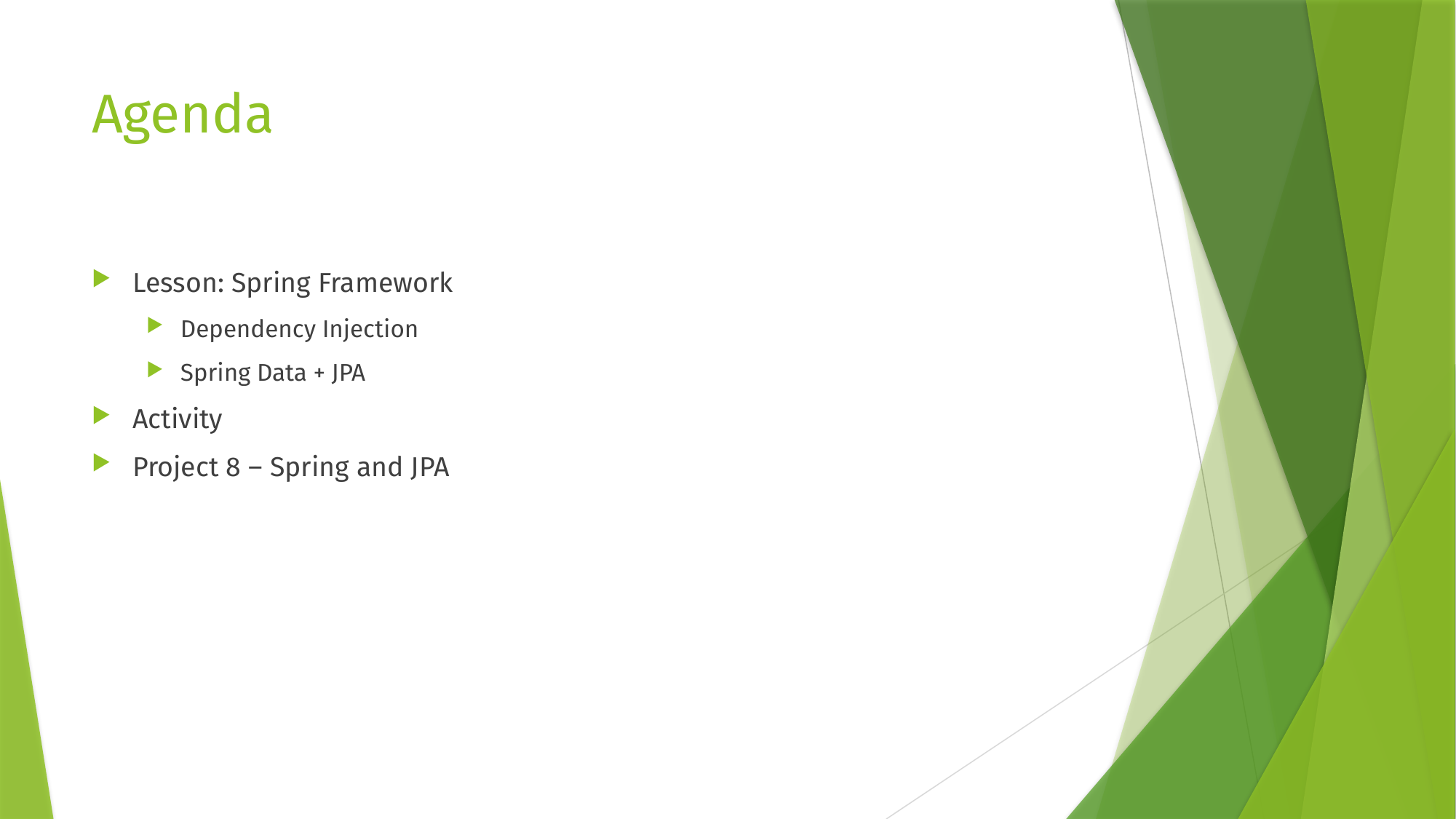

# Agenda
Lesson: Spring Framework
Dependency Injection
Spring Data + JPA
Activity
Project 8 – Spring and JPA